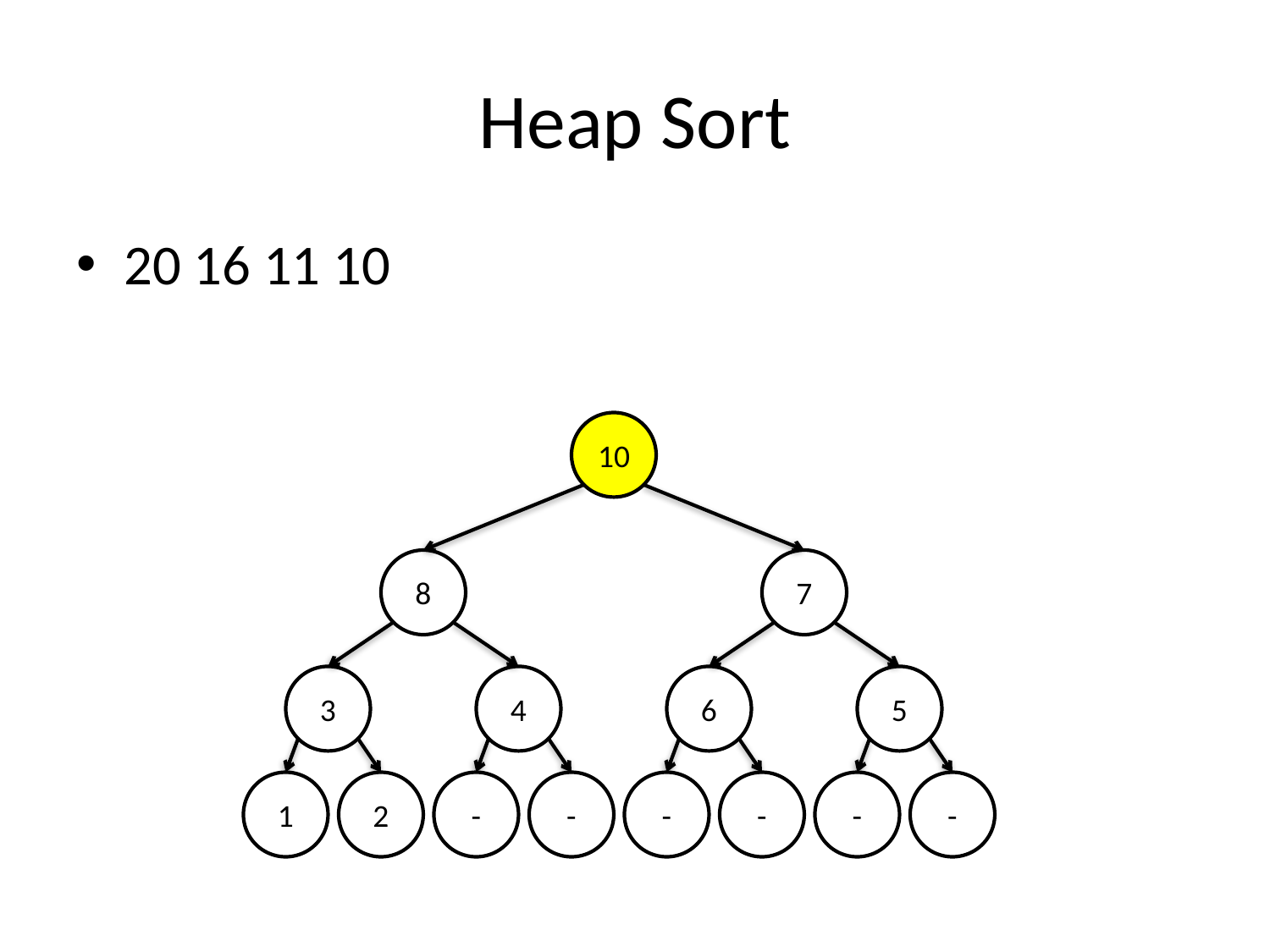

# Heap Sort
20 16 11 10
10
8
7
3
4
6
5
1
2
-
-
-
-
-
-